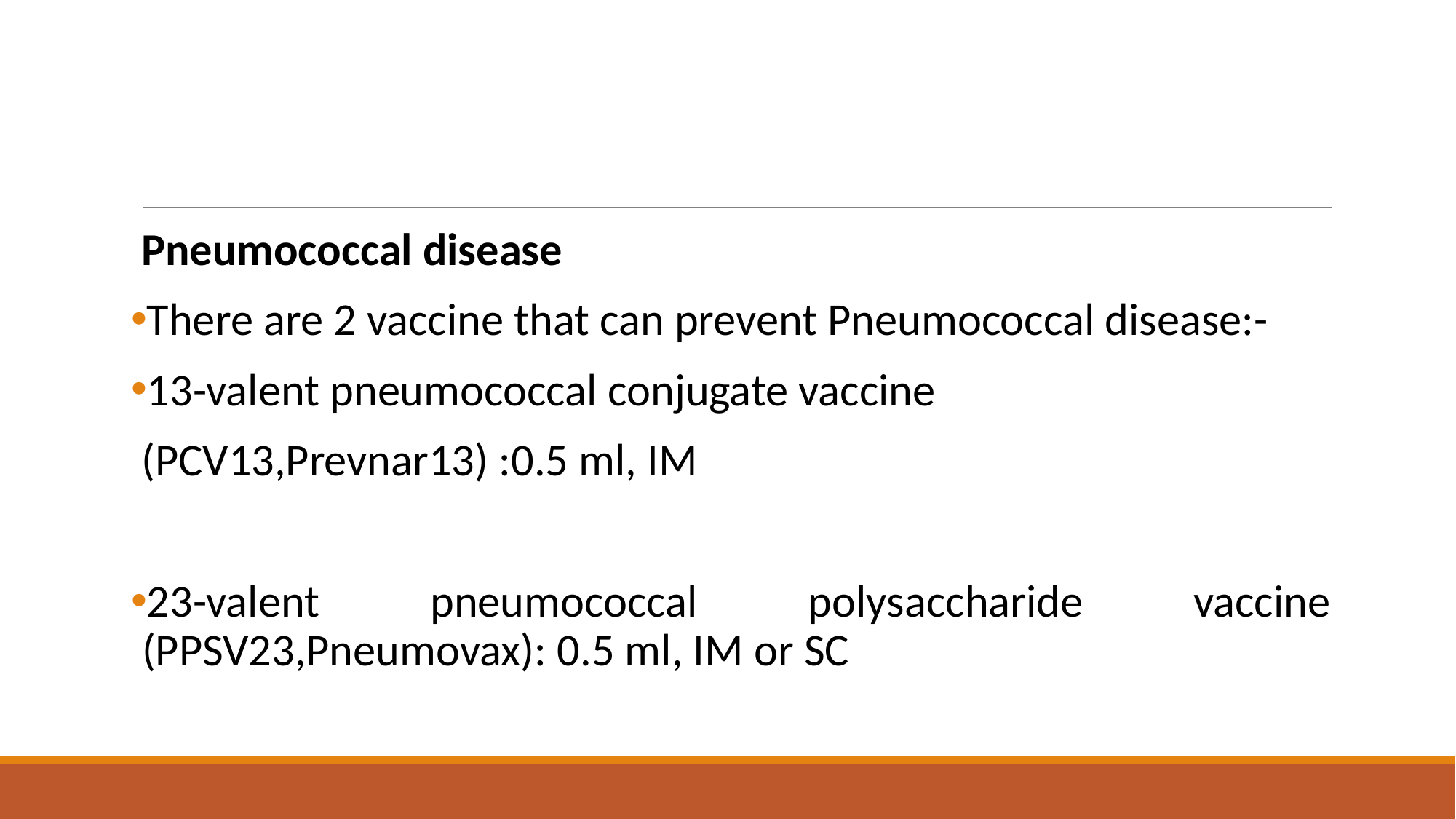

#
 Pneumococcal disease
There are 2 vaccine that can prevent Pneumococcal disease:-
13-valent pneumococcal conjugate vaccine
 (PCV13,Prevnar13) :0.5 ml, IM

23-valent pneumococcal polysaccharide vaccine (PPSV23,Pneumovax): 0.5 ml, IM or SC